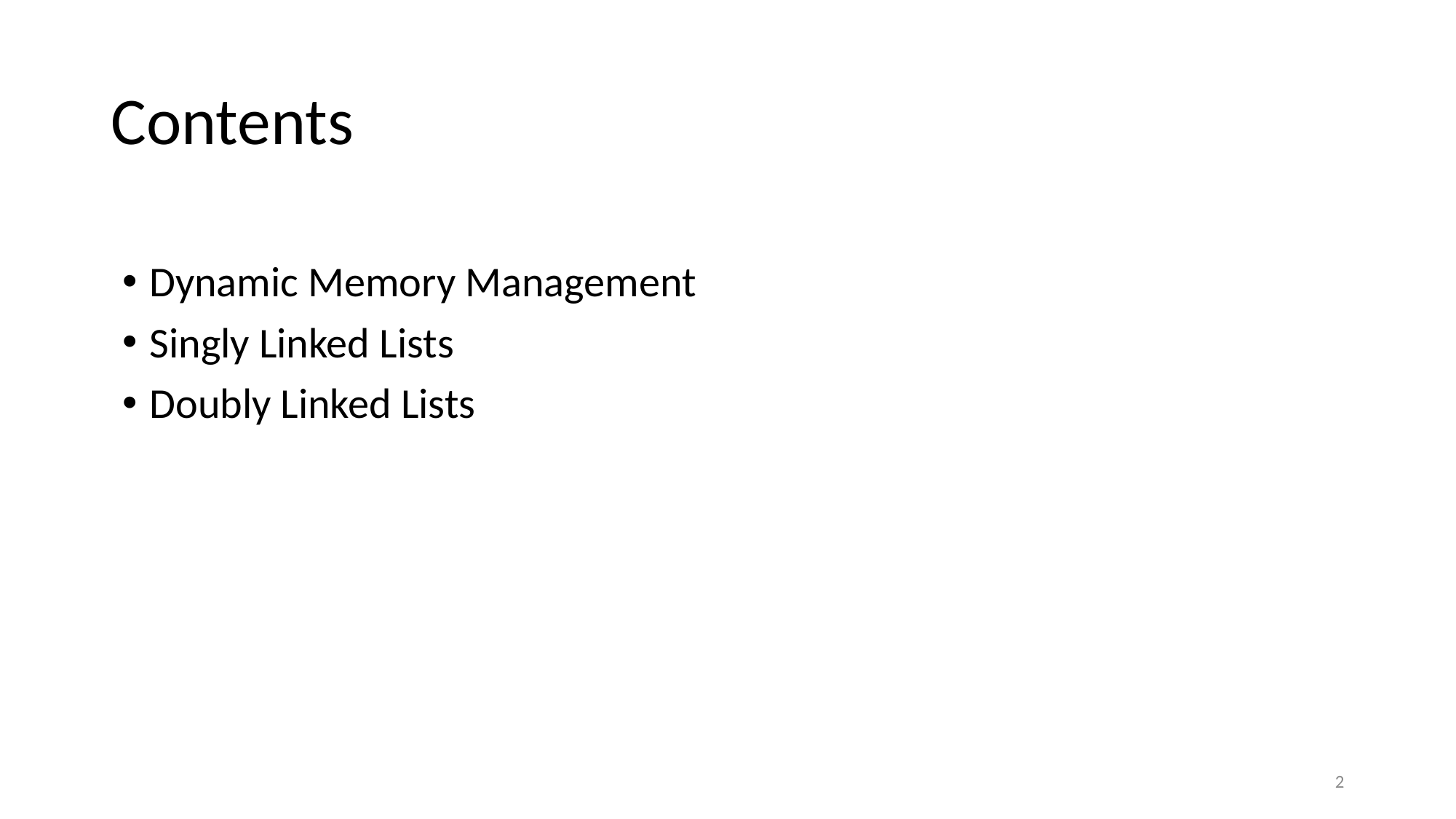

# Contents
Dynamic Memory Management
Singly Linked Lists
Doubly Linked Lists

2